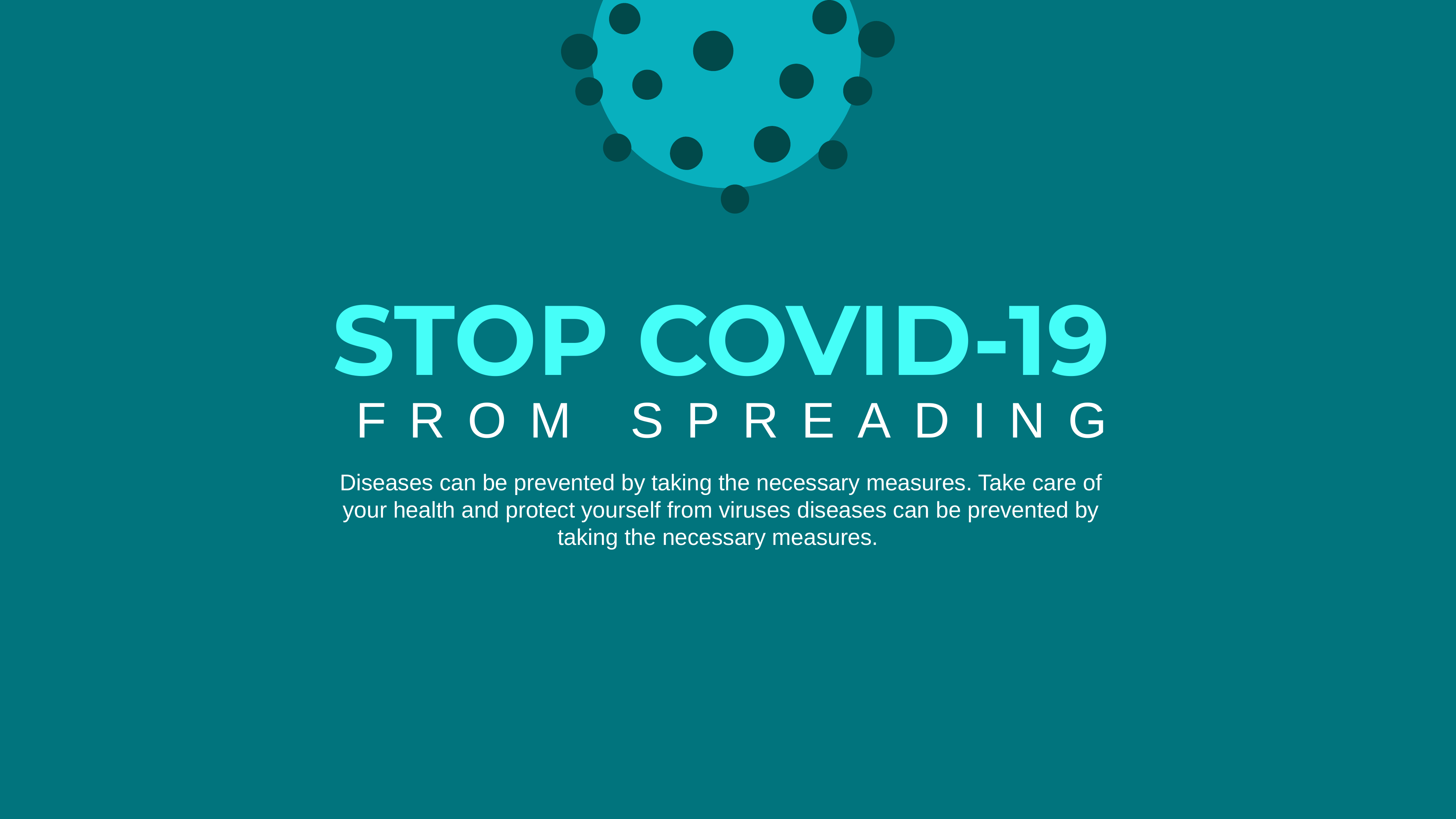

STOP COVID-19
FROM SPREADING
Diseases can be prevented by taking the necessary measures. Take care of your health and protect yourself from viruses diseases can be prevented by taking the necessary measures.